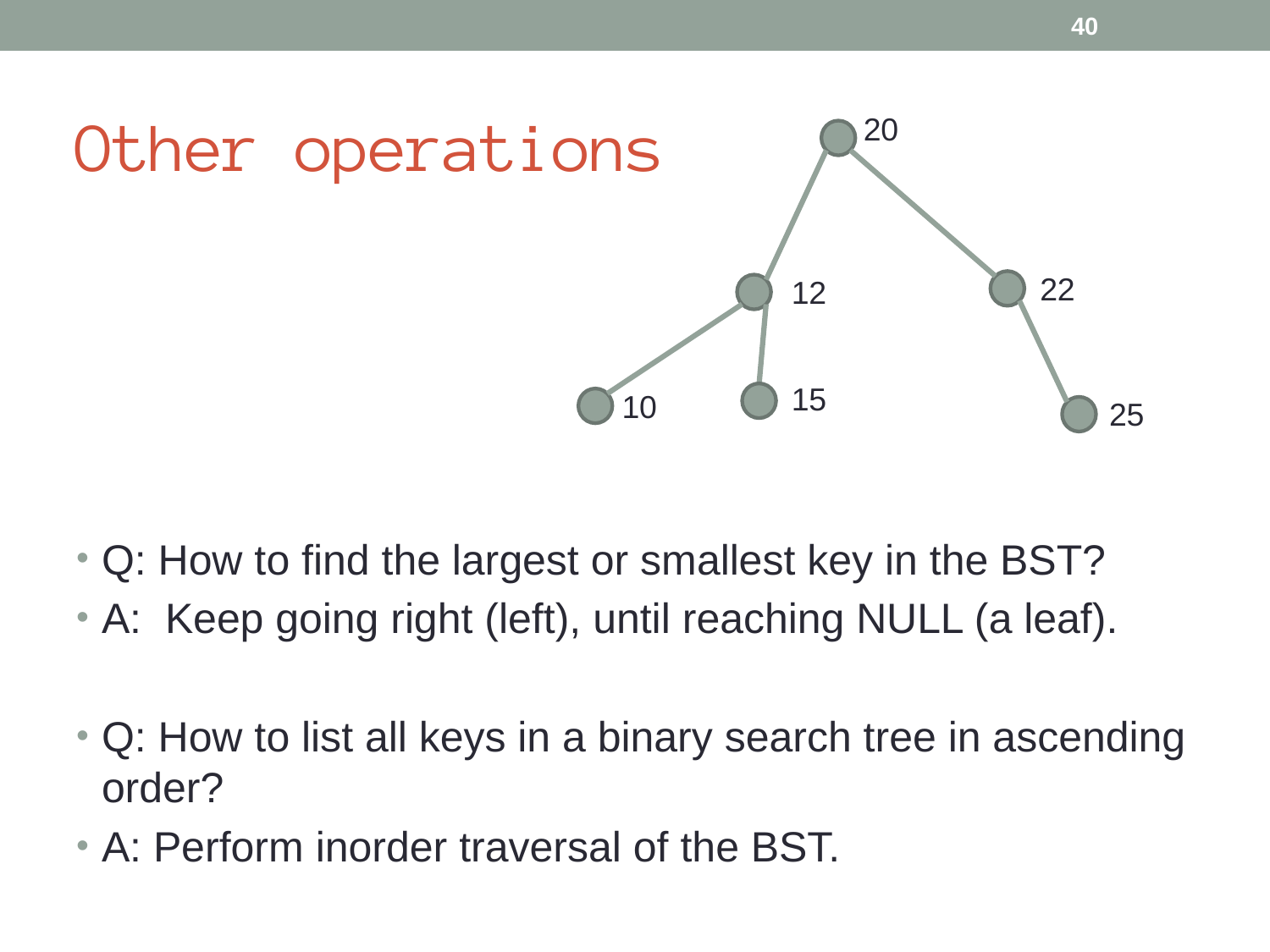

40
# Other operations
20

22
12

15
10

25

Q: How to find the largest or smallest key in the BST?
A:  Keep going right (left), until reaching NULL (a leaf).

Q: How to list all keys in a binary search tree in ascending order?
A: Perform inorder traversal of the BST.